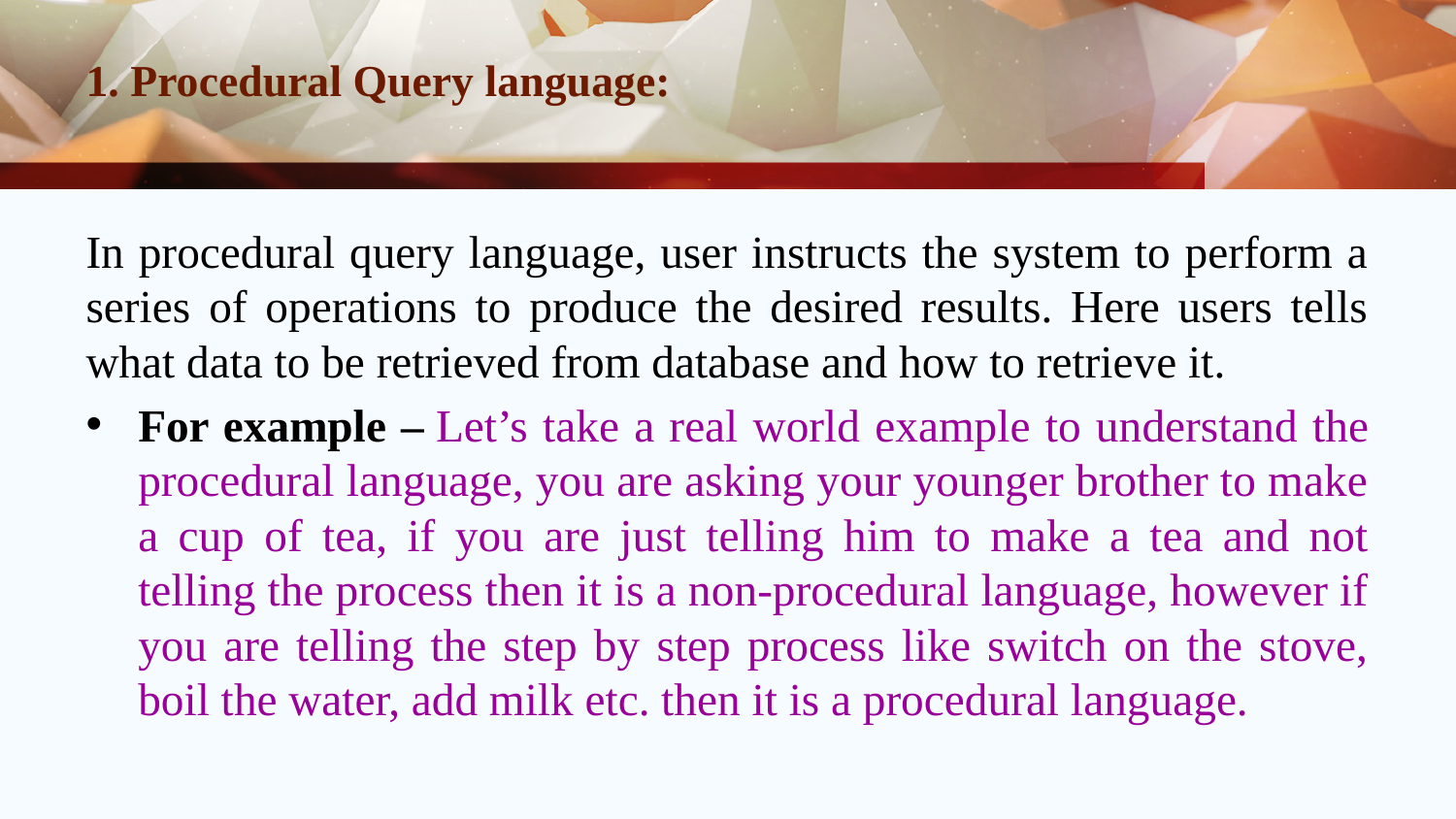

# 1. Procedural Query language:
In procedural query language, user instructs the system to perform a series of operations to produce the desired results. Here users tells what data to be retrieved from database and how to retrieve it.
For example – Let’s take a real world example to understand the procedural language, you are asking your younger brother to make a cup of tea, if you are just telling him to make a tea and not telling the process then it is a non-procedural language, however if you are telling the step by step process like switch on the stove, boil the water, add milk etc. then it is a procedural language.